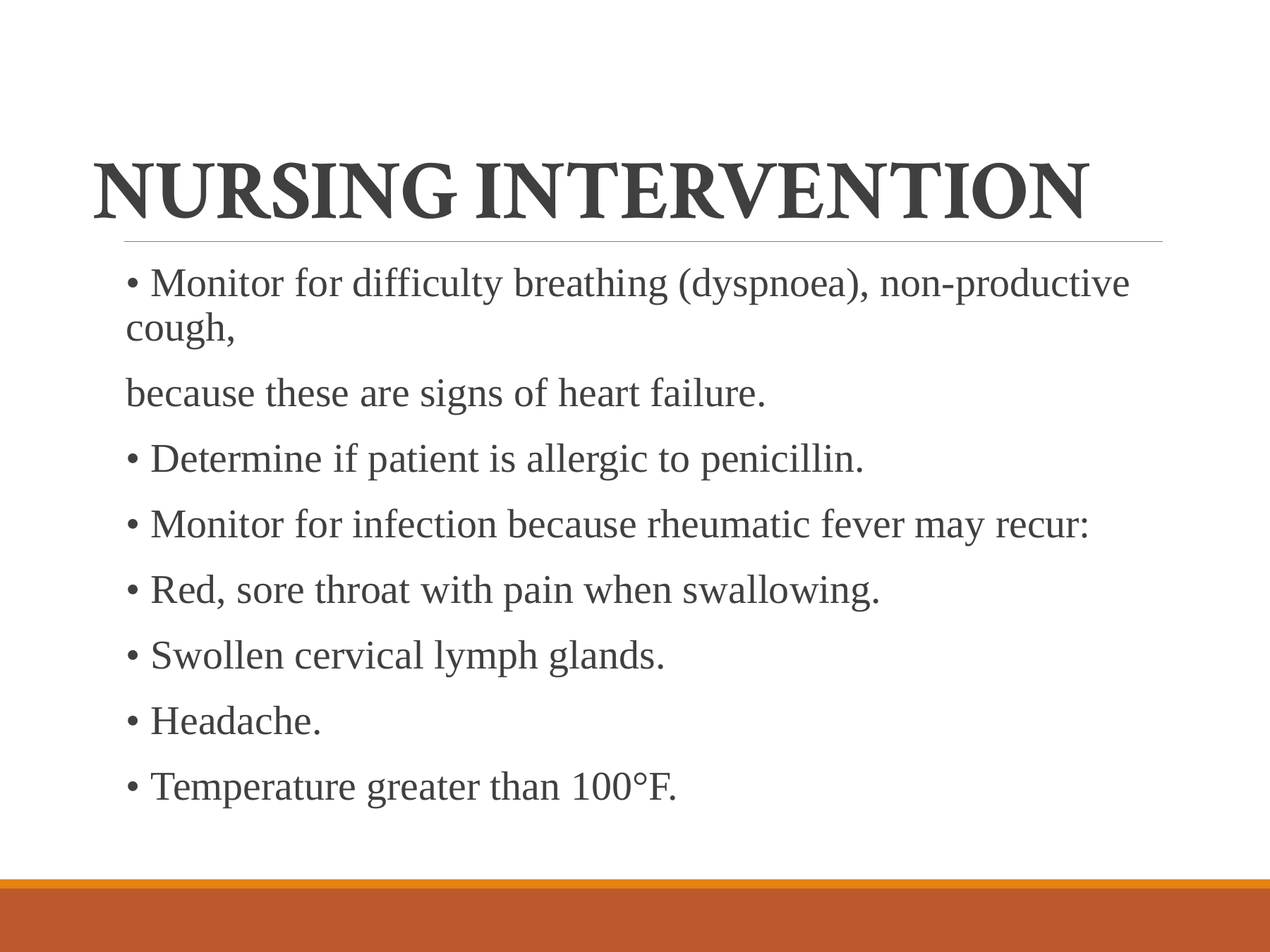

# NURSING INTERVENTION
• Monitor for difficulty breathing (dyspnoea), non-productive cough,
because these are signs of heart failure.
• Determine if patient is allergic to penicillin.
• Monitor for infection because rheumatic fever may recur:
• Red, sore throat with pain when swallowing.
• Swollen cervical lymph glands.
• Headache.
• Temperature greater than 100°F.